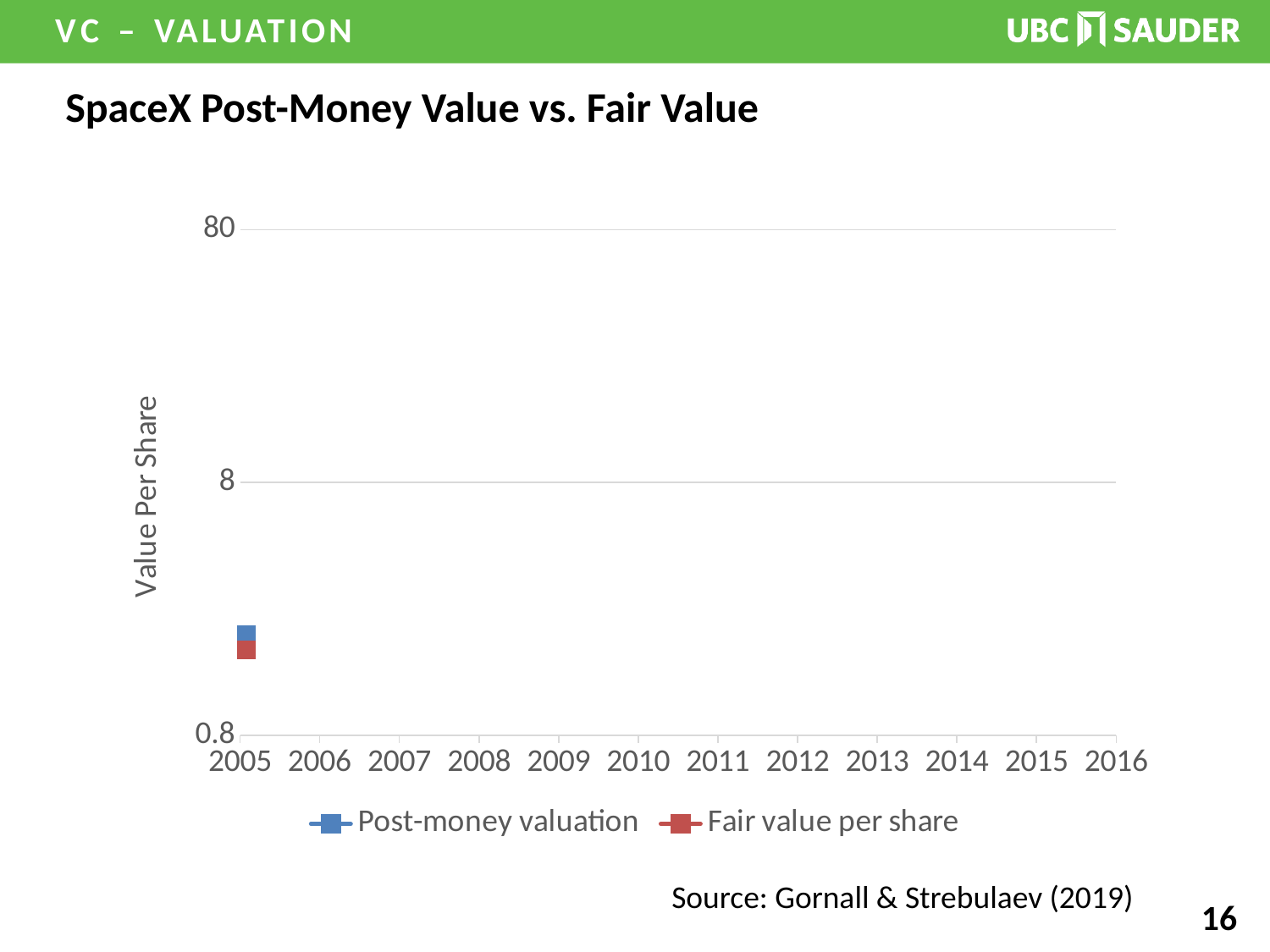

# SpaceX Post-Money Value vs. Fair Value

### Chart

| Category | Post-money valuation | Fair value per share |
|---|---|---|
| 38406 | 2.0 | 1.74266461070511 |
Source: Gornall & Strebulaev (2019)